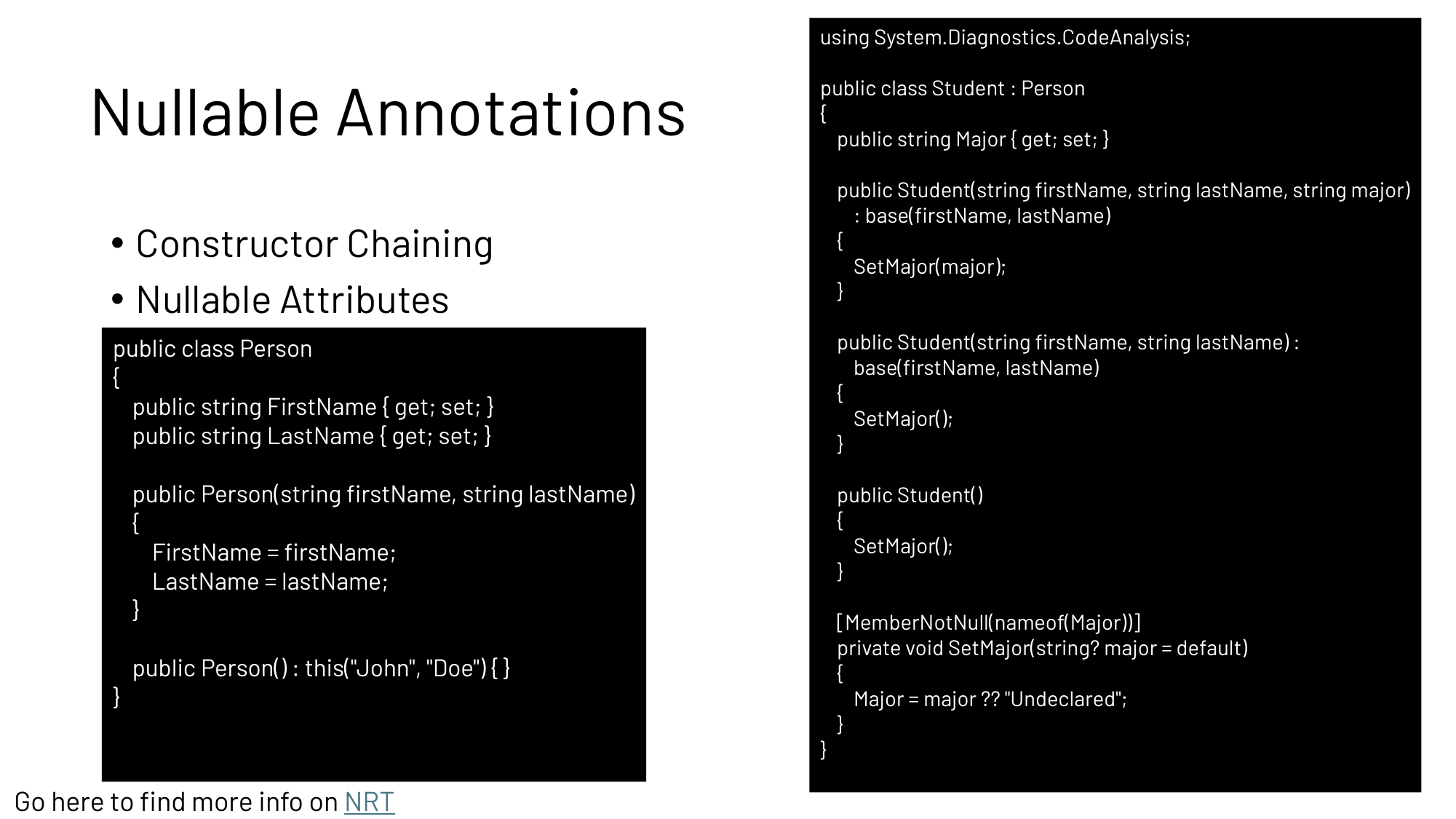

using System.Diagnostics.CodeAnalysis;

public class Student : Person
{
    public string Major { get; set; }

    public Student(string firstName, string lastName, string major)
        : base(firstName, lastName)
    {
        SetMajor(major);
    }

    public Student(string firstName, string lastName) :
        base(firstName, lastName)
    {
        SetMajor();
    }

    public Student()
    {
        SetMajor();
    }

    [MemberNotNull(nameof(Major))]
    private void SetMajor(string? major = default)
    {
        Major = major ?? "Undeclared";
    }
}

# Nullable Annotations
Constructor Chaining
Nullable Attributes
public class Person
{
    public string FirstName { get; set; }
    public string LastName { get; set; }

    public Person(string firstName, string lastName)
    {
        FirstName = firstName;
        LastName = lastName;
    }

    public Person() : this("John", "Doe") { }
}

Go here to find more info on NRT